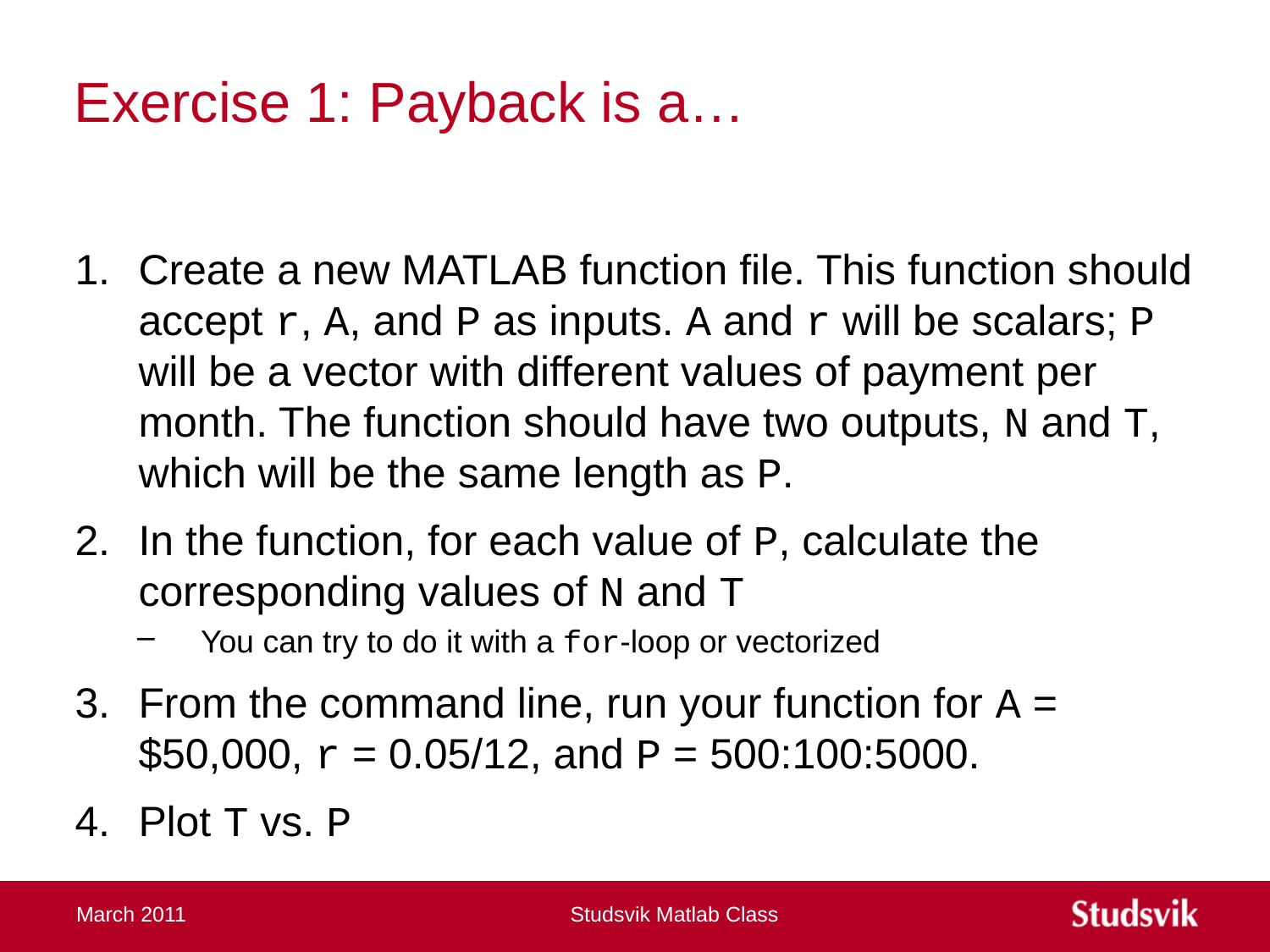

# Exercise 1: Payback is a…
Create a new MATLAB function file. This function should accept r, A, and P as inputs. A and r will be scalars; P will be a vector with different values of payment per month. The function should have two outputs, N and T, which will be the same length as P.
In the function, for each value of P, calculate the corresponding values of N and T
You can try to do it with a for-loop or vectorized
From the command line, run your function for A = $50,000, r = 0.05/12, and P = 500:100:5000.
Plot T vs. P
March 2011
Studsvik Matlab Class